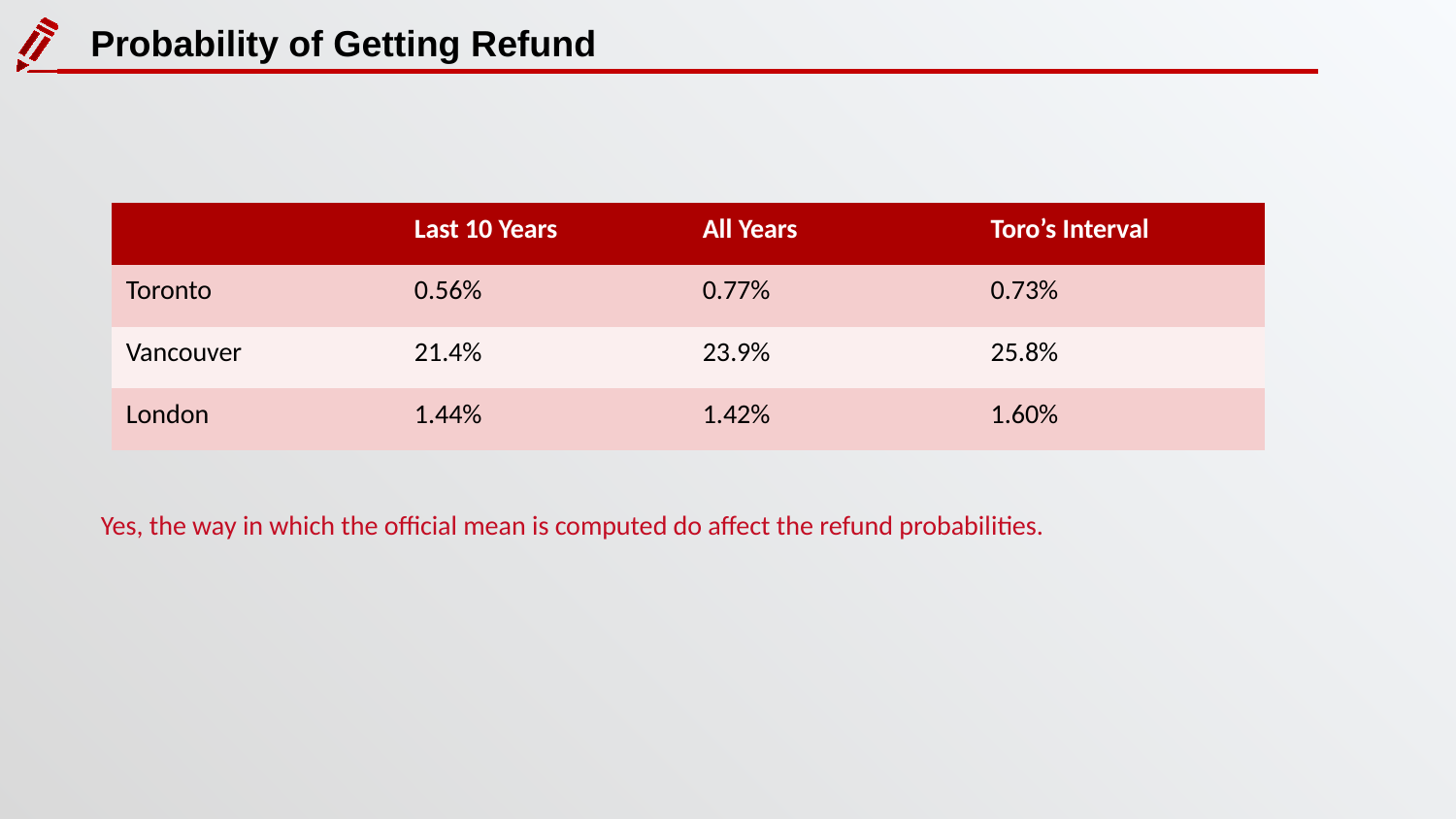

Probability of Getting Refund

|  | Last 10 Years | All Years | Toro’s Interval |
| --- | --- | --- | --- |
| Toronto | 0.56% | 0.77% | 0.73% |
| Vancouver | 21.4% | 23.9% | 25.8% |
| London | 1.44% | 1.42% | 1.60% |
Yes, the way in which the official mean is computed do affect the refund probabilities.